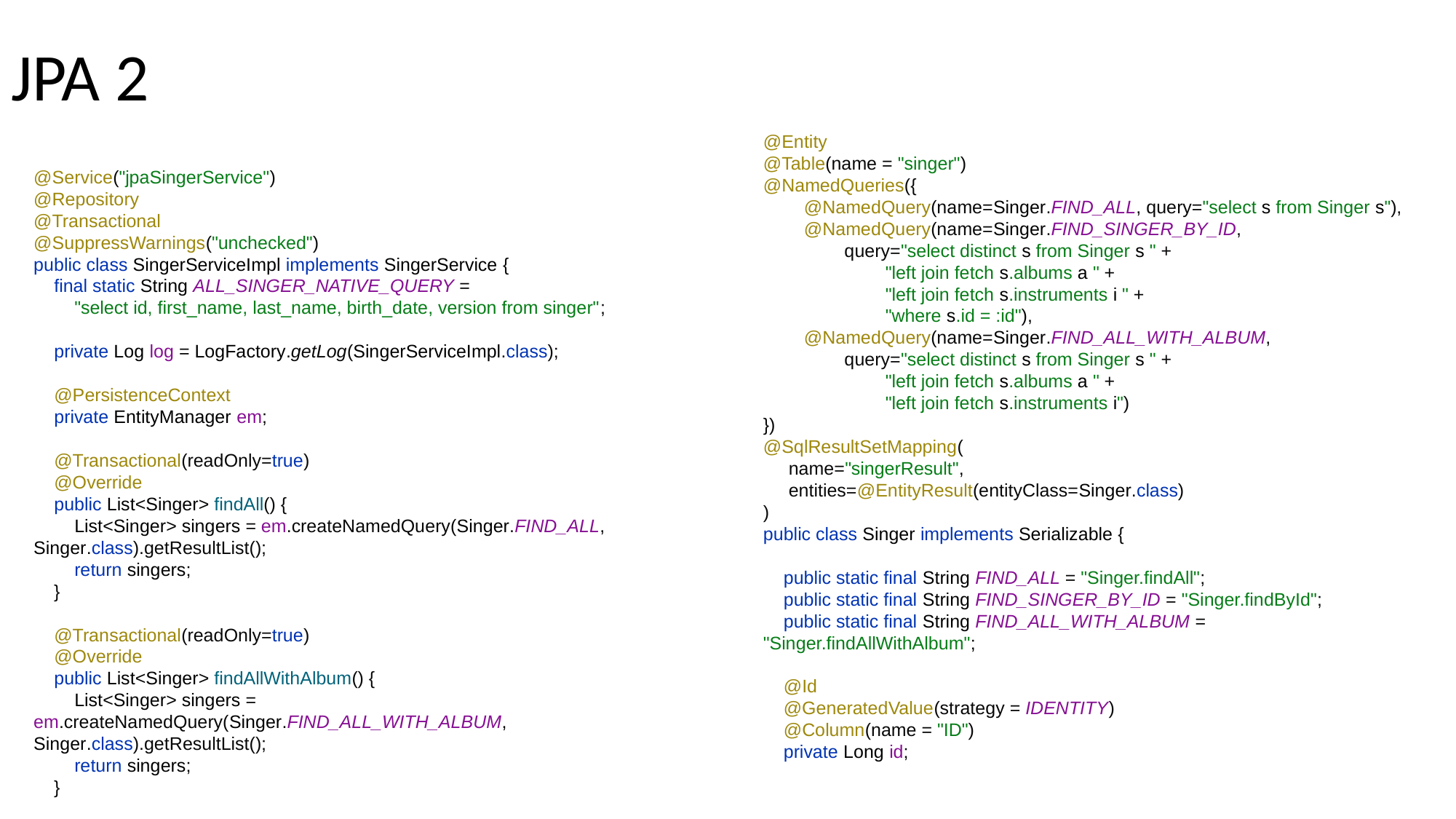

# JPA 2
@Entity
@Table(name = "singer")
@NamedQueries({
        @NamedQuery(name=Singer.FIND_ALL, query="select s from Singer s"),
        @NamedQuery(name=Singer.FIND_SINGER_BY_ID,
                query="select distinct s from Singer s " +
                        "left join fetch s.albums a " +
                        "left join fetch s.instruments i " +
                        "where s.id = :id"),
        @NamedQuery(name=Singer.FIND_ALL_WITH_ALBUM,
                query="select distinct s from Singer s " +
                        "left join fetch s.albums a " +
                        "left join fetch s.instruments i")
})
@SqlResultSetMapping(
     name="singerResult",
     entities=@EntityResult(entityClass=Singer.class)
)
public class Singer implements Serializable {
    public static final String FIND_ALL = "Singer.findAll";
    public static final String FIND_SINGER_BY_ID = "Singer.findById";
    public static final String FIND_ALL_WITH_ALBUM = "Singer.findAllWithAlbum";
    @Id
    @GeneratedValue(strategy = IDENTITY)
    @Column(name = "ID")
    private Long id;
@Service("jpaSingerService")
@Repository
@Transactional
@SuppressWarnings("unchecked")
public class SingerServiceImpl implements SingerService {
    final static String ALL_SINGER_NATIVE_QUERY =
        "select id, first_name, last_name, birth_date, version from singer";
    private Log log = LogFactory.getLog(SingerServiceImpl.class);
    @PersistenceContext
    private EntityManager em;
    @Transactional(readOnly=true)
    @Override
    public List<Singer> findAll() {
        List<Singer> singers = em.createNamedQuery(Singer.FIND_ALL, Singer.class).getResultList();
        return singers;
    }
    @Transactional(readOnly=true)
    @Override
    public List<Singer> findAllWithAlbum() {
        List<Singer> singers = em.createNamedQuery(Singer.FIND_ALL_WITH_ALBUM, Singer.class).getResultList();
        return singers;
    }